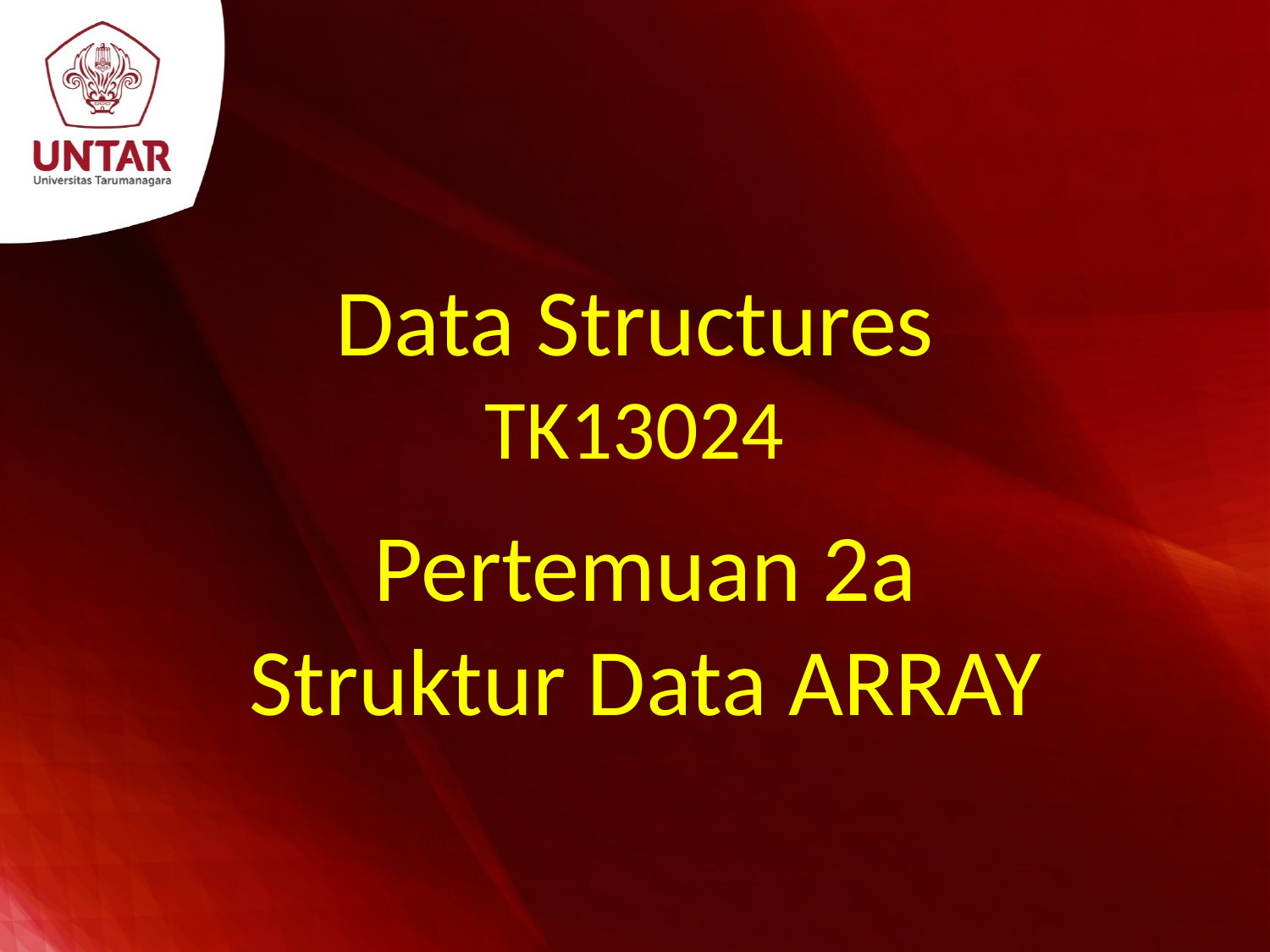

Data Structures
TK13024
# Pertemuan 2a Struktur Data ARRAY